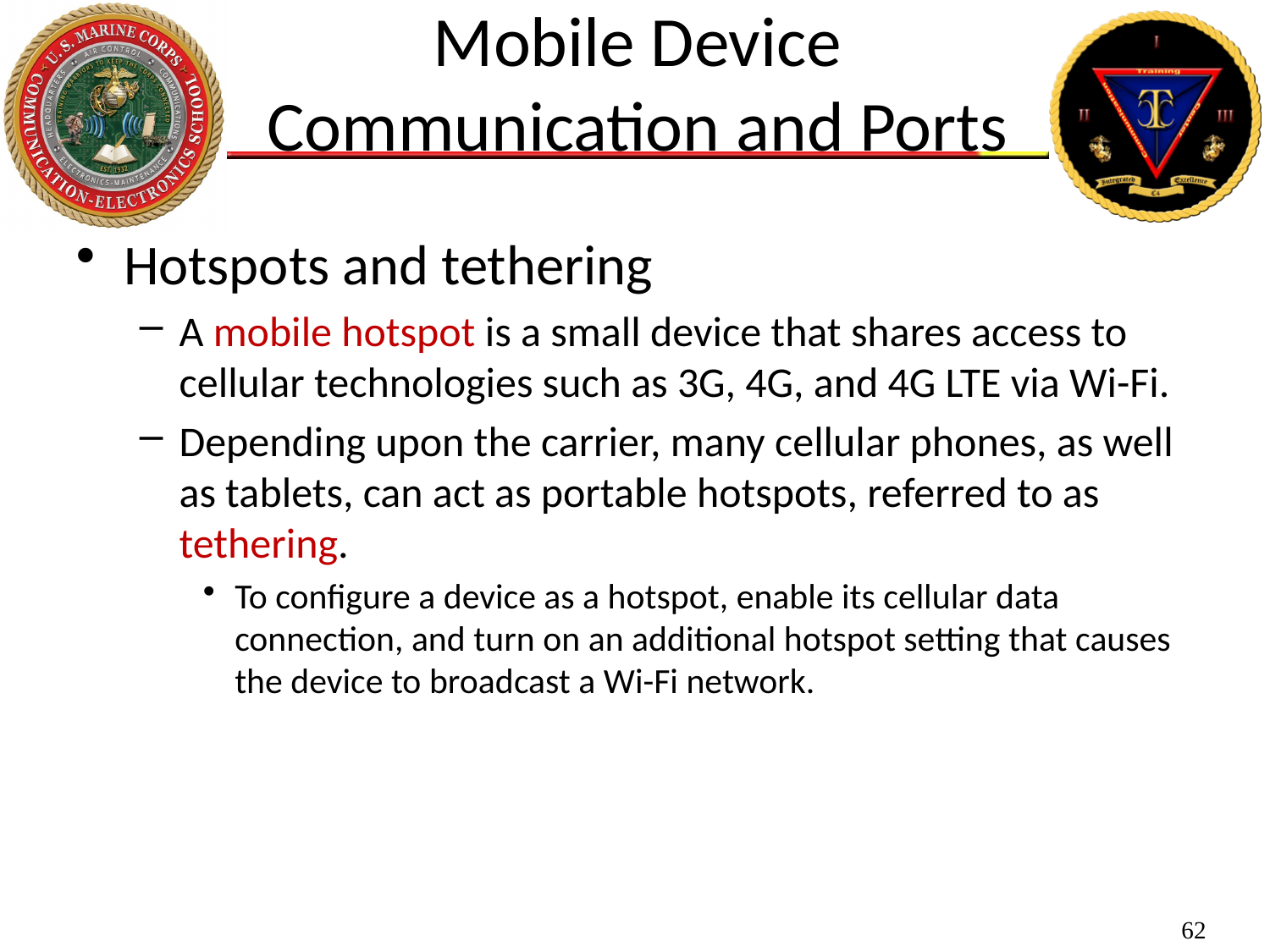

# Mobile Device Communication and Ports
Hotspots and tethering
A mobile hotspot is a small device that shares access to cellular technologies such as 3G, 4G, and 4G LTE via Wi-Fi.
Depending upon the carrier, many cellular phones, as well as tablets, can act as portable hotspots, referred to as tethering.
To configure a device as a hotspot, enable its cellular data connection, and turn on an additional hotspot setting that causes the device to broadcast a Wi-Fi network.